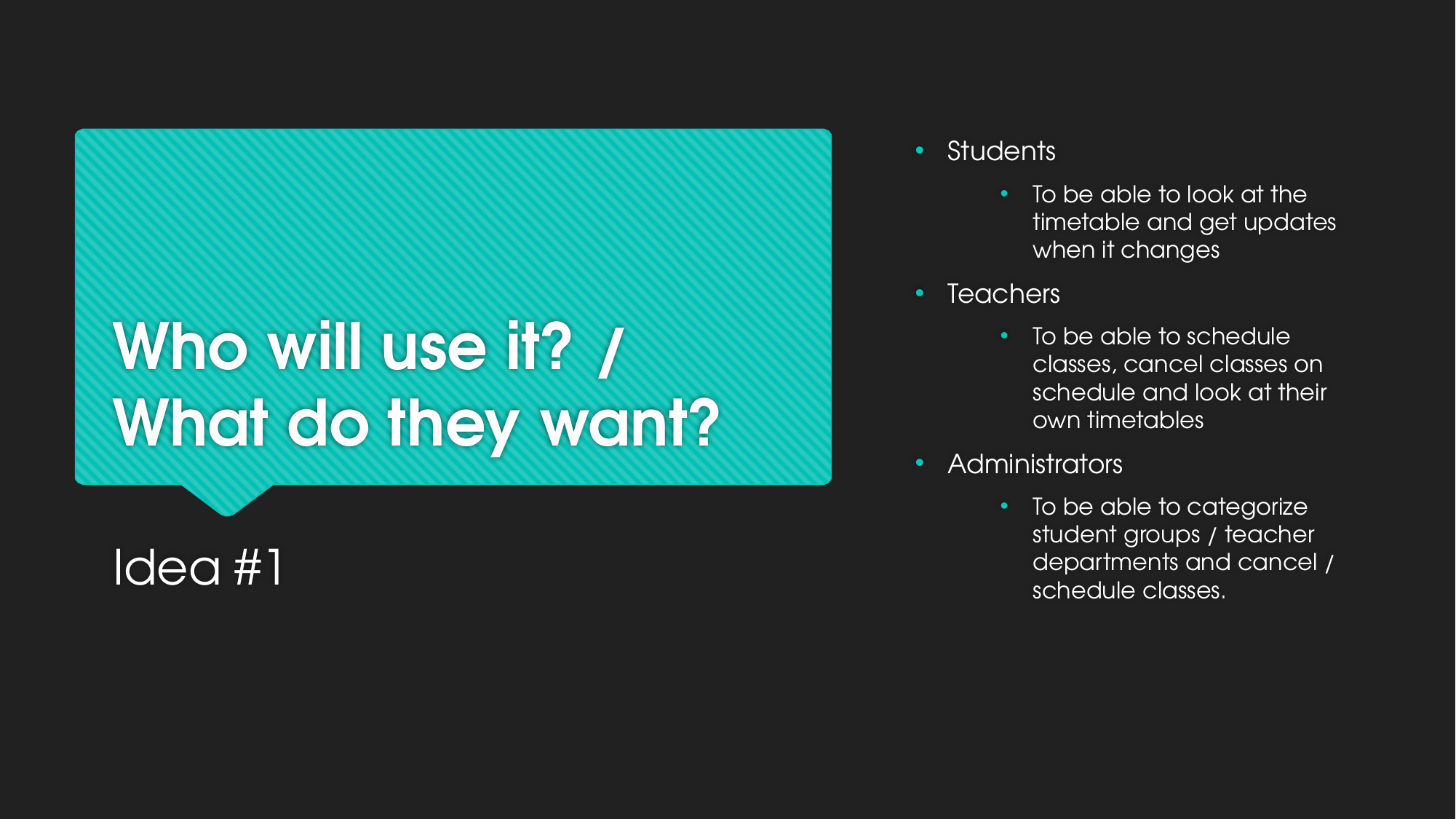

Students
To be able to look at the timetable and get updates when it changes
Teachers
To be able to schedule classes, cancel classes on schedule and look at their own timetables
Administrators
To be able to categorize student groups / teacher departments and cancel / schedule classes.

# Who will use it? / What do they want?
Idea #1